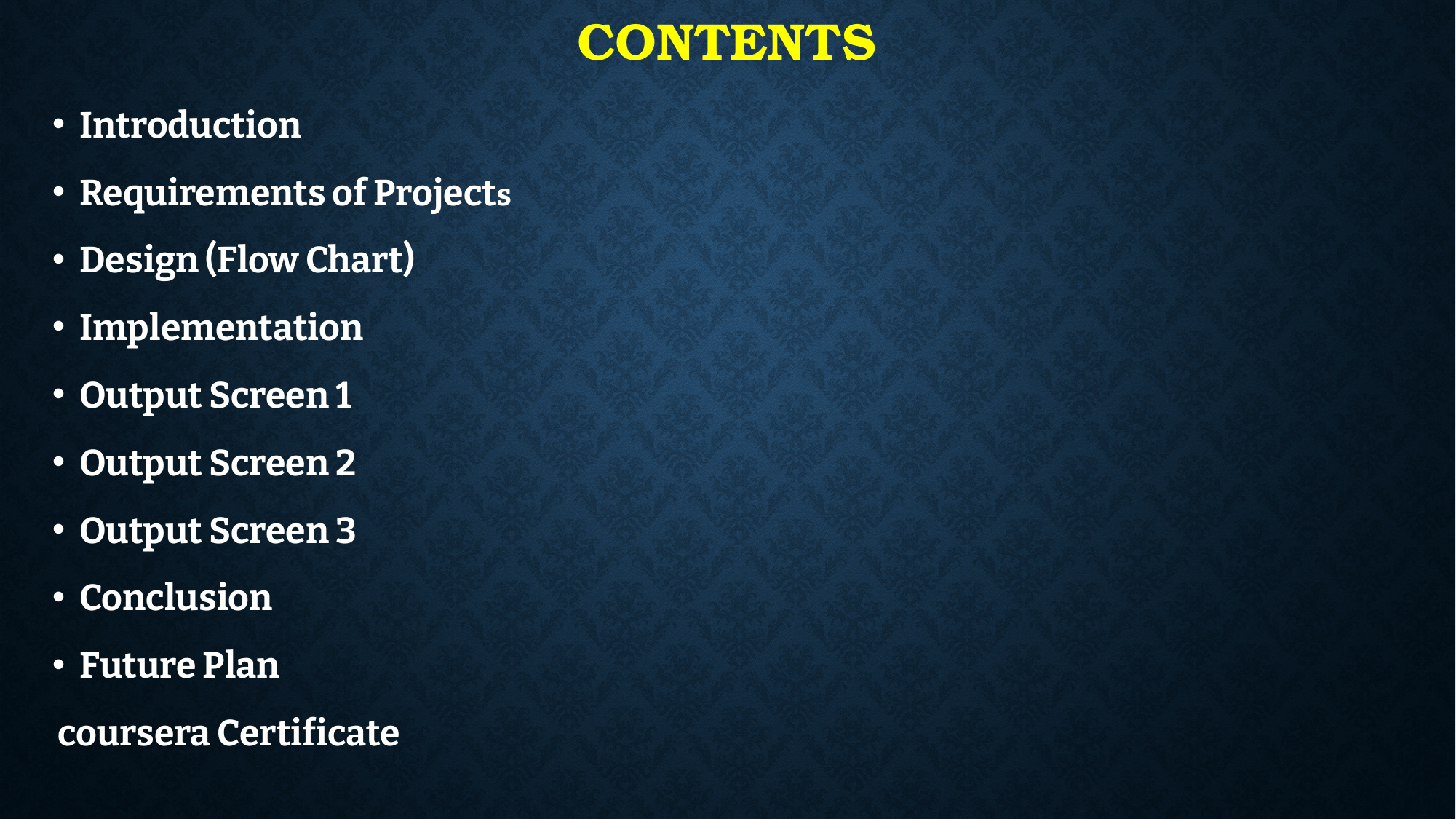

# Contents
Introduction
Requirements of Projects
Design (Flow Chart)
Implementation
Output Screen 1
Output Screen 2
Output Screen 3
Conclusion
Future Plan
 coursera Certificate